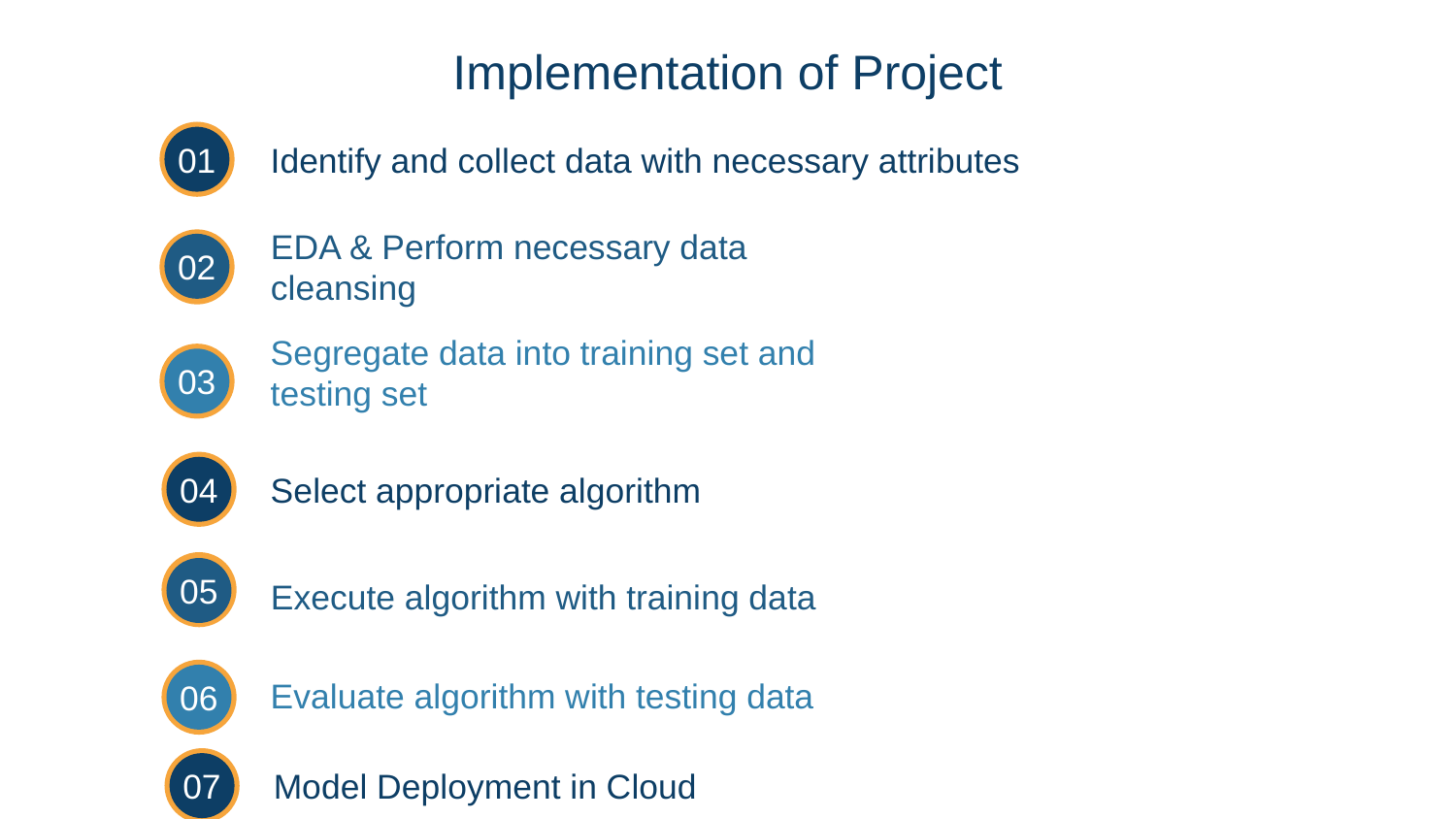

# Implementation of Project

01

02

03
Identify and collect data with necessary attributes
EDA & Perform necessary data cleansing
Segregate data into training set and testing set

Select appropriate algorithm
04

05
Execute algorithm with training data

Evaluate algorithm with testing data
06

Model Deployment in Cloud
07